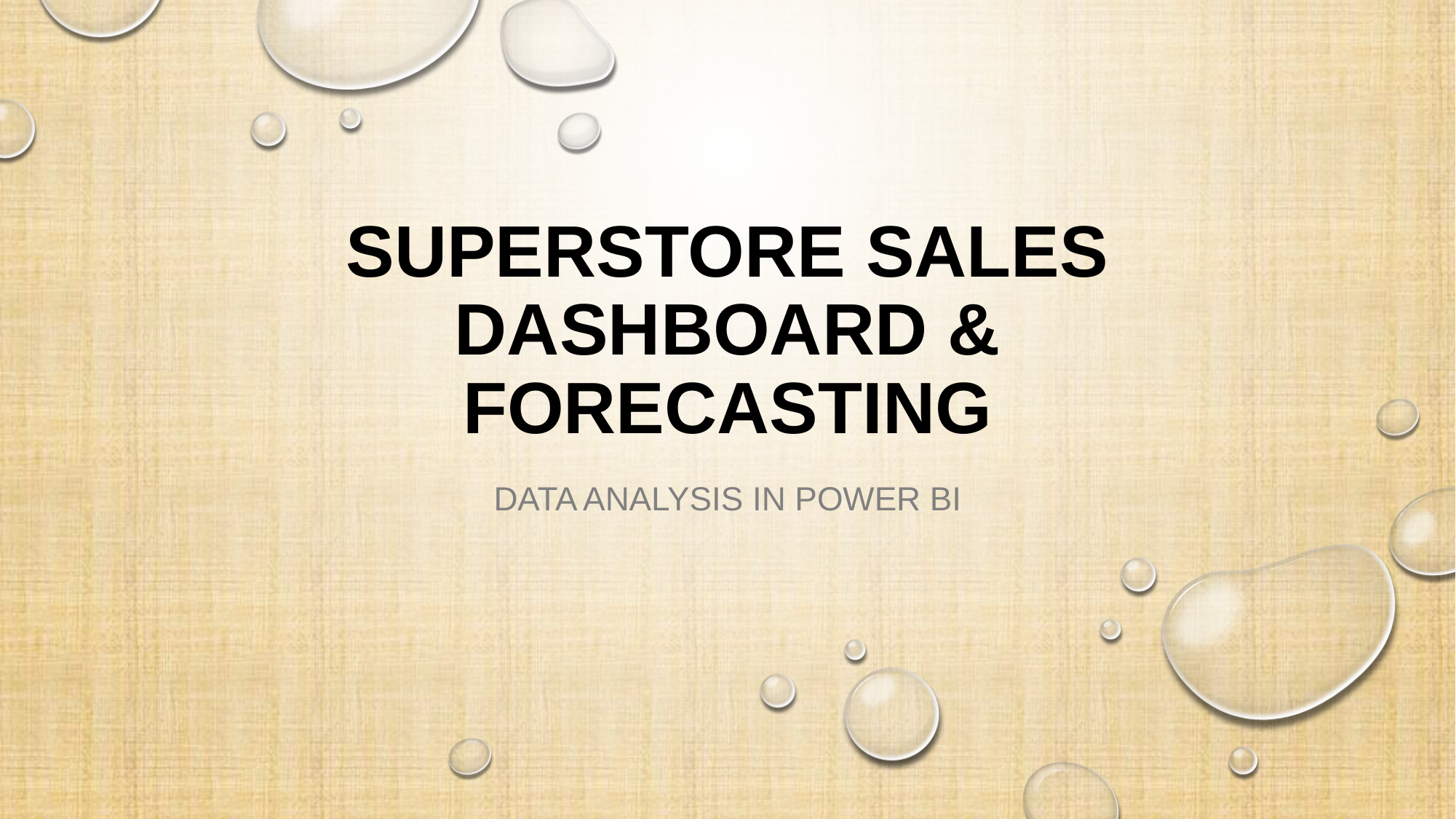

# SUPERSTORE Sales dashboard & forecasting
Data analysis in power bi